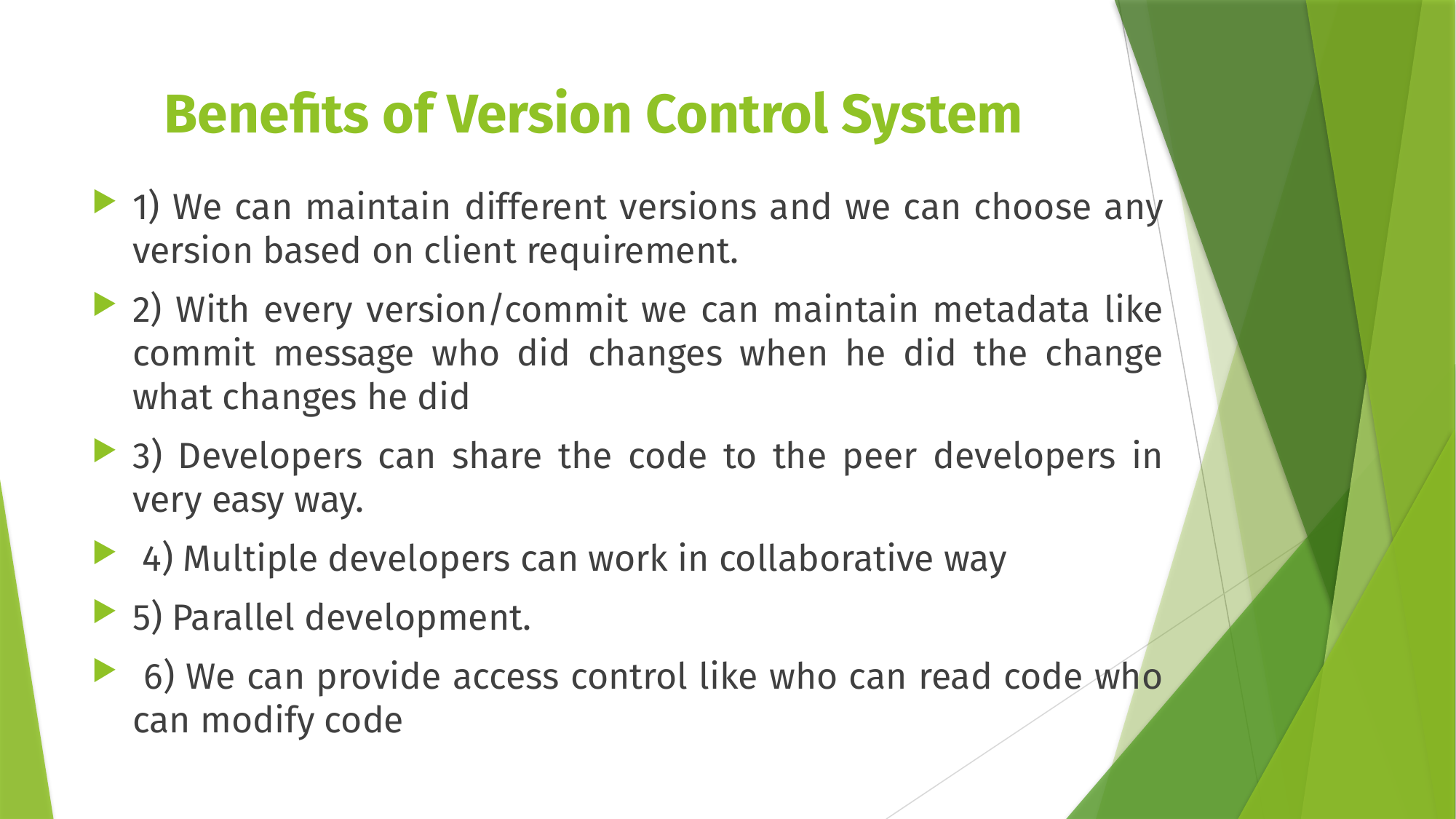

# Benefits of Version Control System
1) We can maintain different versions and we can choose any version based on client requirement.
2) With every version/commit we can maintain metadata like commit message who did changes when he did the change what changes he did
3) Developers can share the code to the peer developers in very easy way.
 4) Multiple developers can work in collaborative way
5) Parallel development.
 6) We can provide access control like who can read code who can modify code